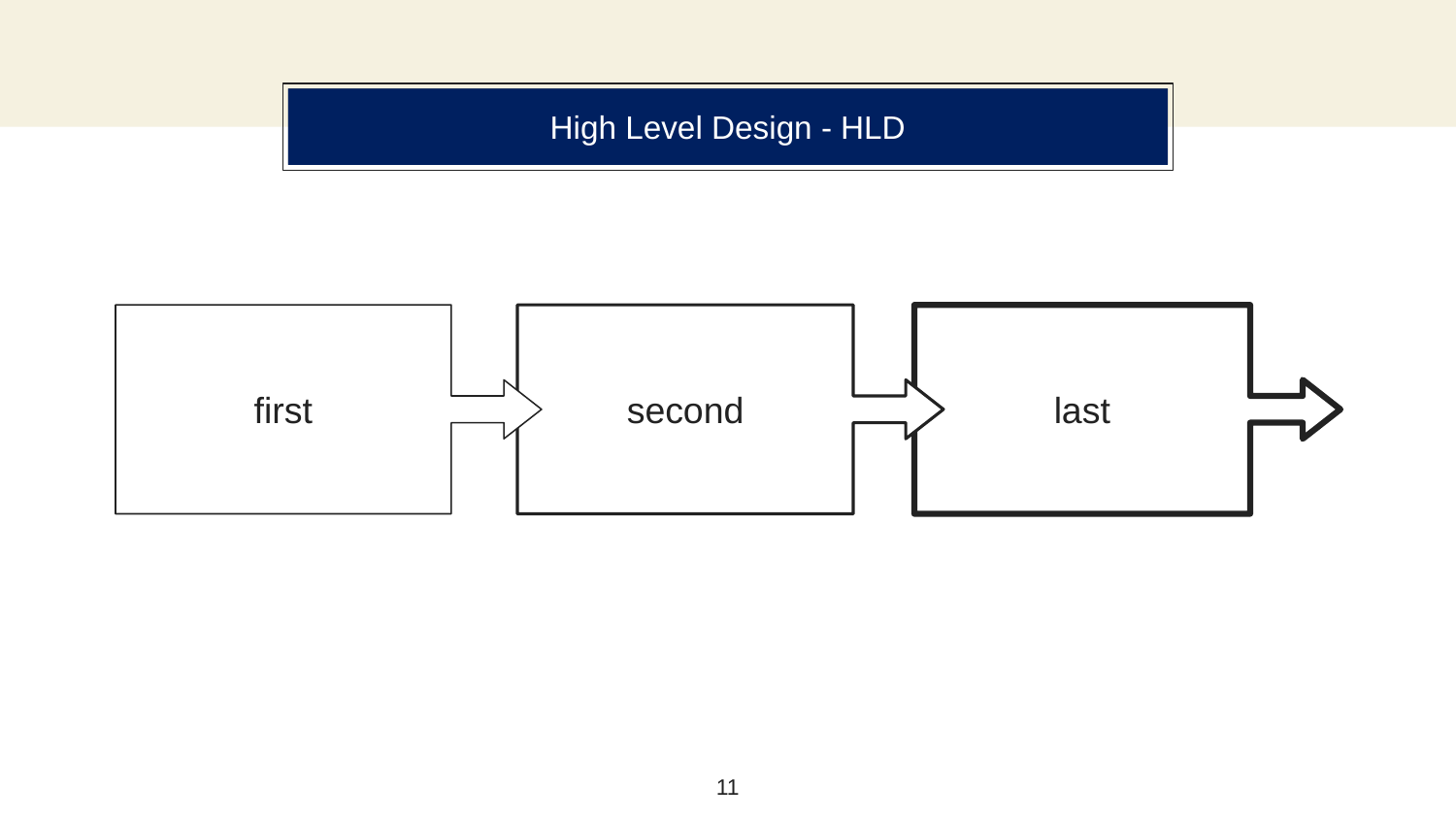

Our process is easy
# High Level Design - HLD
first
second
last
11